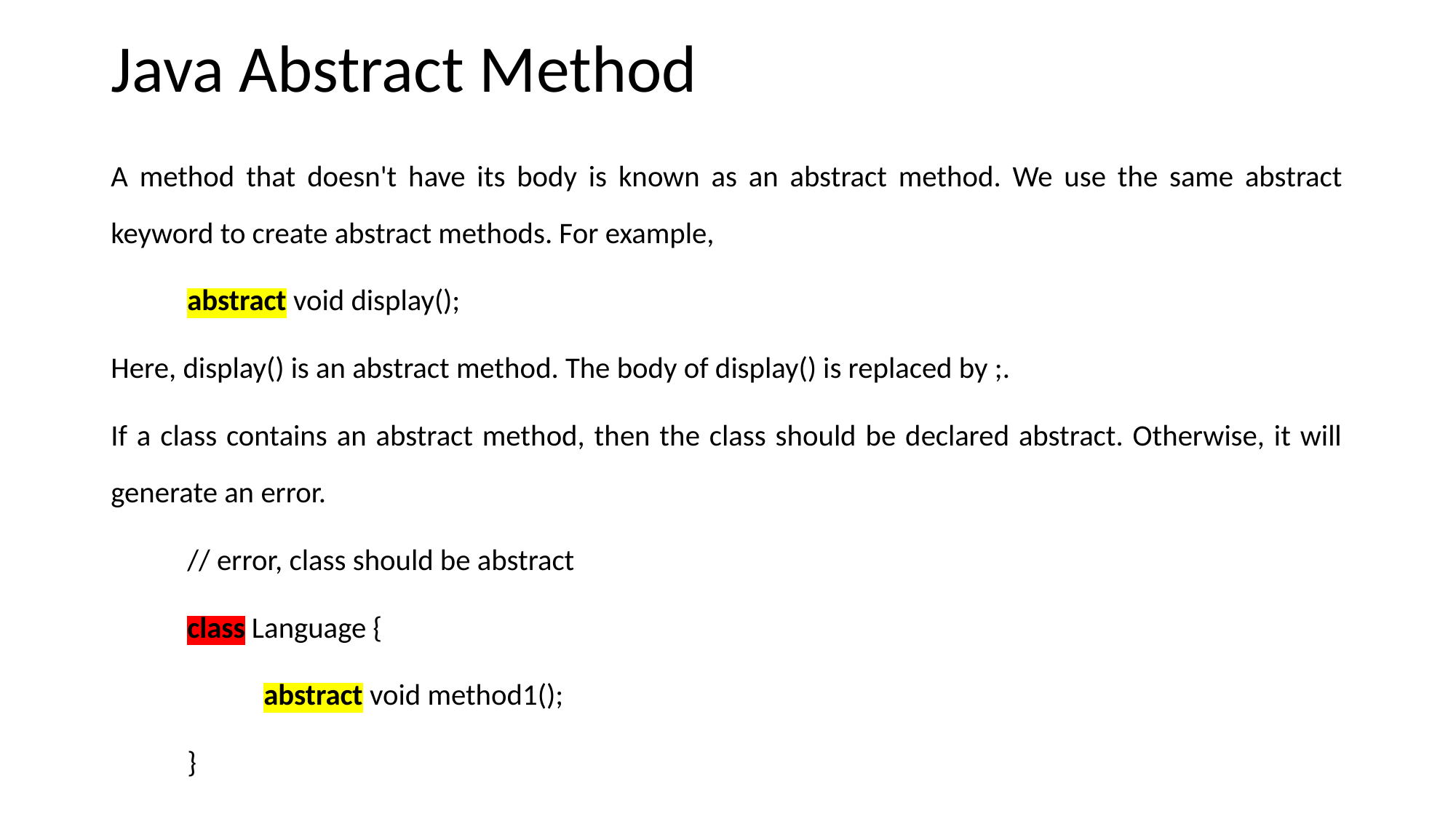

# Java Abstract Method
A method that doesn't have its body is known as an abstract method. We use the same abstract keyword to create abstract methods. For example,
	abstract void display();
Here, display() is an abstract method. The body of display() is replaced by ;.
If a class contains an abstract method, then the class should be declared abstract. Otherwise, it will generate an error.
	// error, class should be abstract
	class Language {
  	  	abstract void method1();
	}